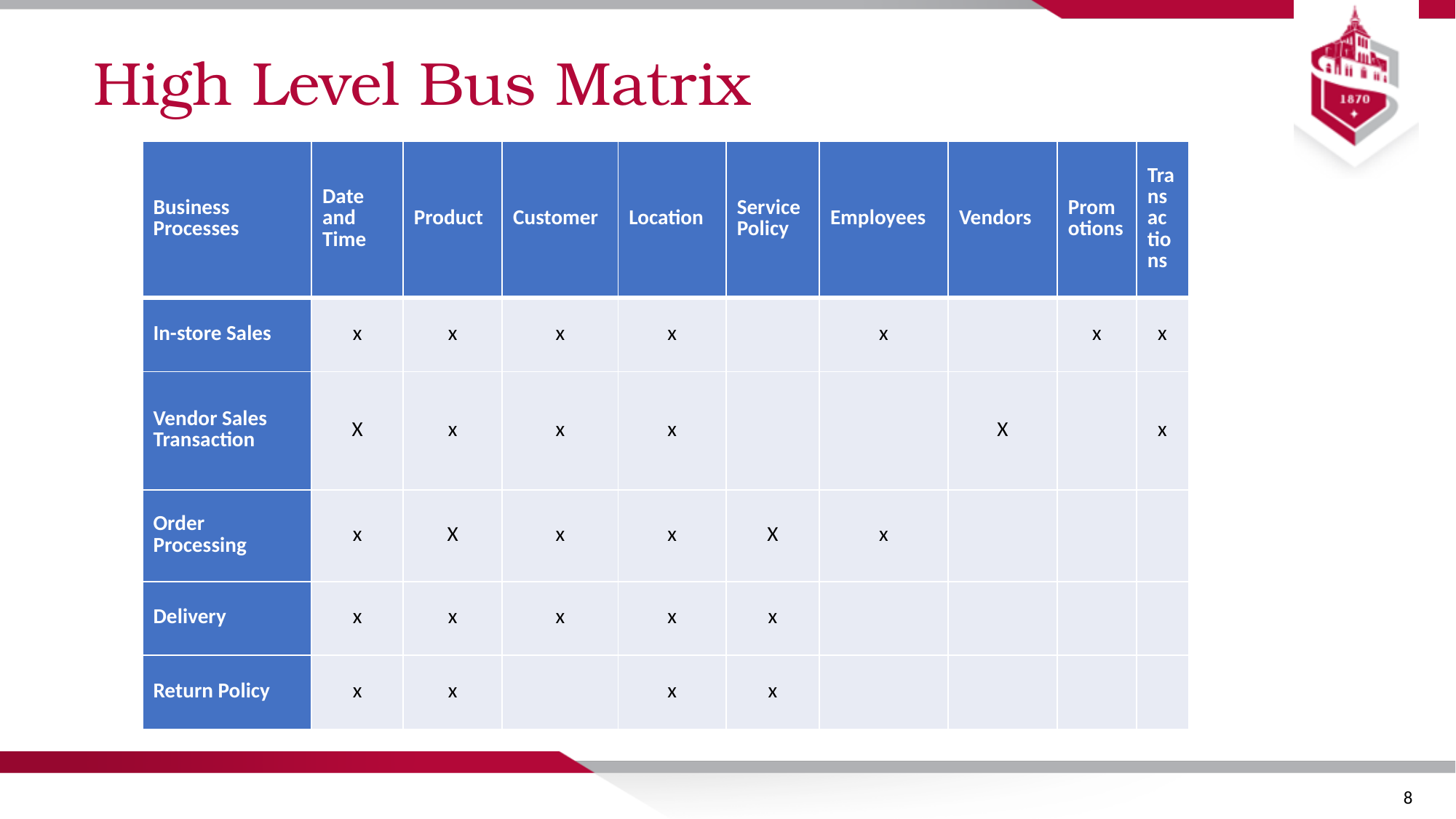

# High Level Bus Matrix
| Business Processes | Date and Time | Product | Customer | Location | Service Policy | Employees | Vendors | Promotions | Transactions |
| --- | --- | --- | --- | --- | --- | --- | --- | --- | --- |
| In-store Sales | x | x | x | x |  | x |  | x | x |
| Vendor Sales Transaction | X | x | x | x |  |  | X |  | x |
| Order Processing | x | X | x | x | X | x |  |  |  |
| Delivery | x | x | x | x | x |  |  |  |  |
| Return Policy | x | x |  | x | x |  |  |  |  |